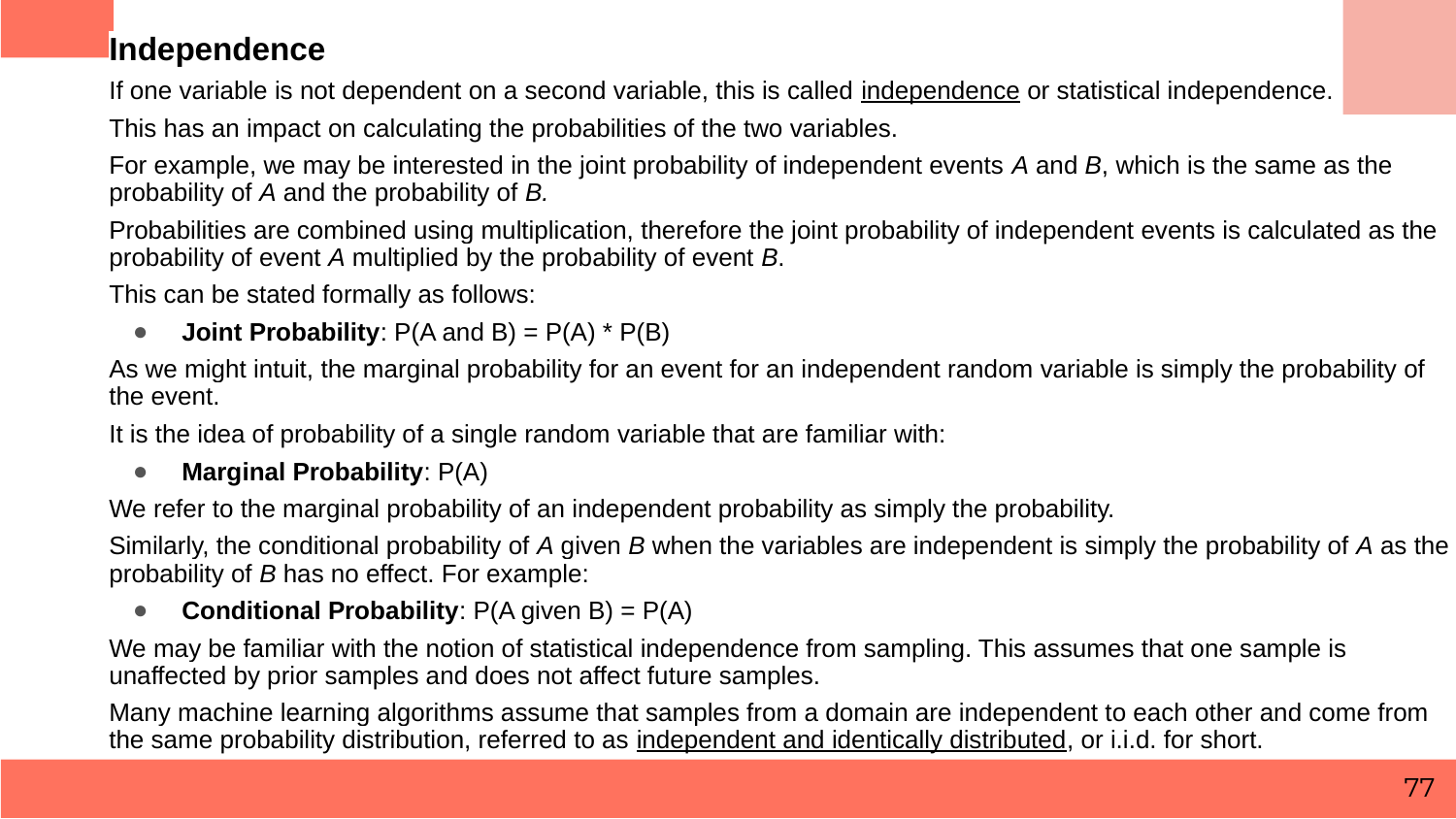

Independence
If one variable is not dependent on a second variable, this is called independence or statistical independence.
This has an impact on calculating the probabilities of the two variables.
For example, we may be interested in the joint probability of independent events A and B, which is the same as the probability of A and the probability of B.
Probabilities are combined using multiplication, therefore the joint probability of independent events is calculated as the probability of event A multiplied by the probability of event B.
This can be stated formally as follows:
Joint Probability: P(A and B) = P(A) * P(B)
As we might intuit, the marginal probability for an event for an independent random variable is simply the probability of the event.
It is the idea of probability of a single random variable that are familiar with:
Marginal Probability: P(A)
We refer to the marginal probability of an independent probability as simply the probability.
Similarly, the conditional probability of A given B when the variables are independent is simply the probability of A as the probability of B has no effect. For example:
Conditional Probability: P(A given B) = P(A)
We may be familiar with the notion of statistical independence from sampling. This assumes that one sample is unaffected by prior samples and does not affect future samples.
Many machine learning algorithms assume that samples from a domain are independent to each other and come from the same probability distribution, referred to as independent and identically distributed, or i.i.d. for short.

77